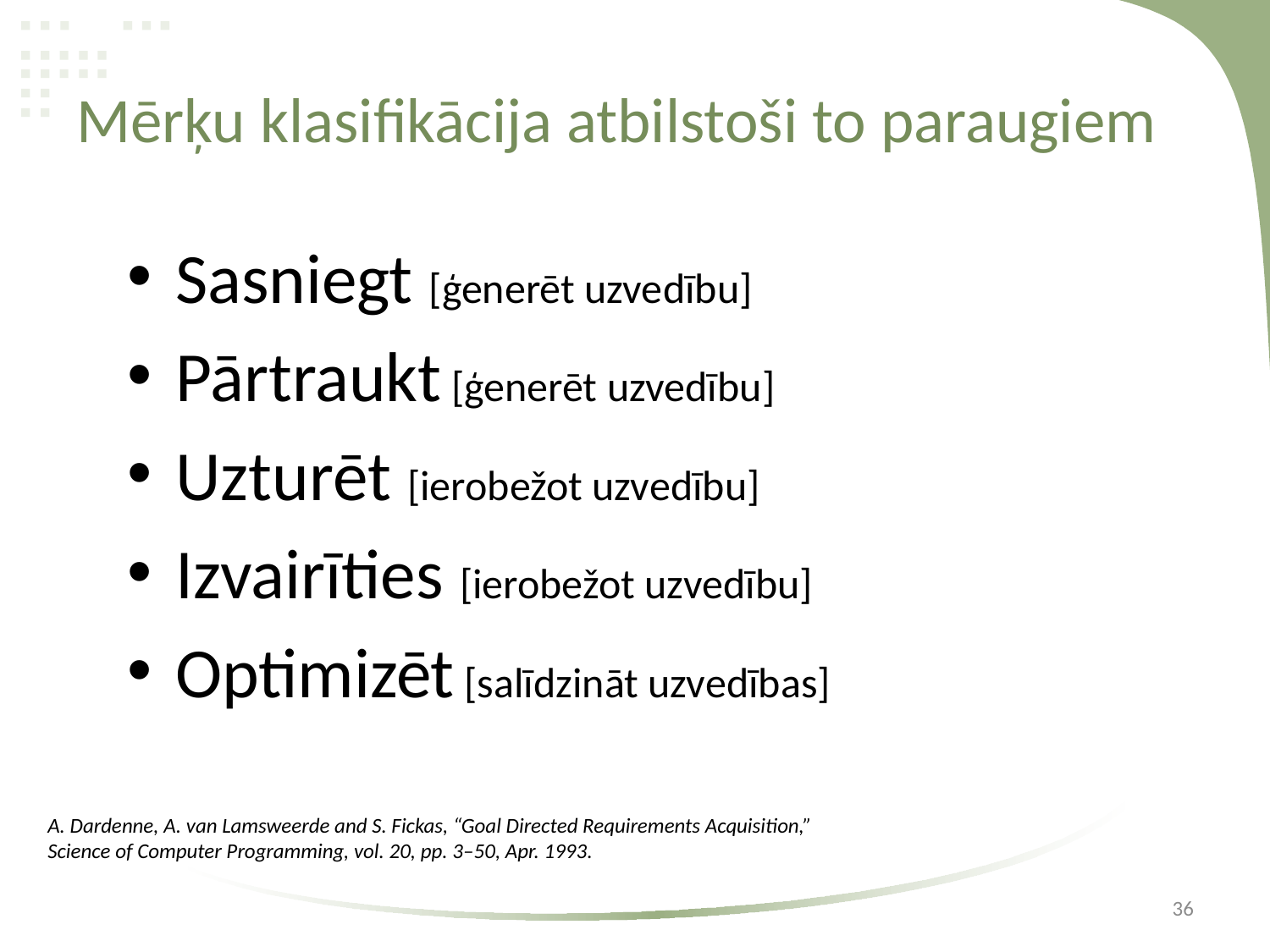

# Mērķu klasifikācija atbilstoši to paraugiem
Sasniegt [ģenerēt uzvedību]
Pārtraukt [ģenerēt uzvedību]
Uzturēt [ierobežot uzvedību]
Izvairīties [ierobežot uzvedību]
Optimizēt [salīdzināt uzvedības]
A. Dardenne, A. van Lamsweerde and S. Fickas, “Goal Directed Requirements Acquisition,” Science of Computer Programming, vol. 20, pp. 3–50, Apr. 1993.
36